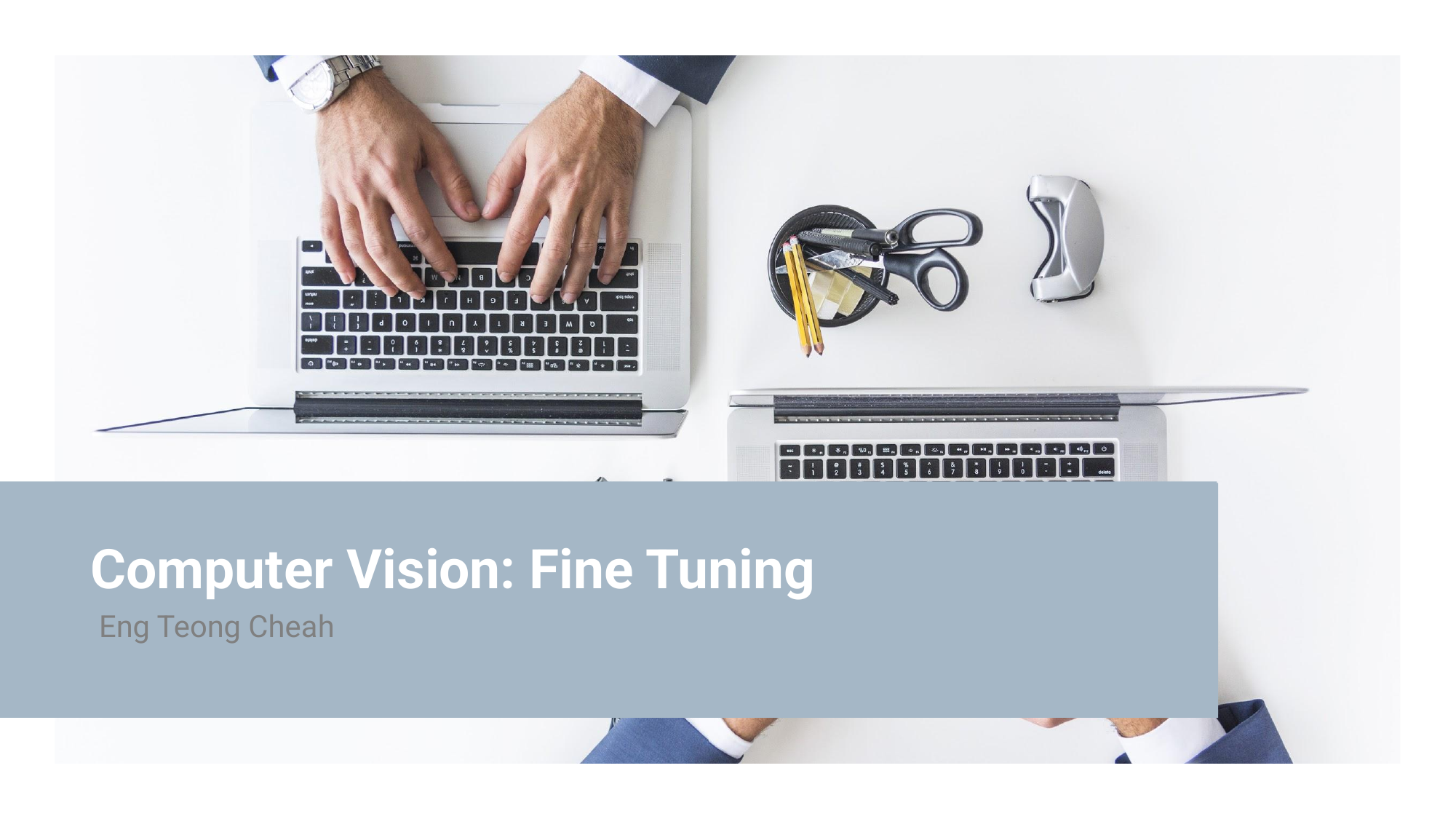

# Computer Vision: Fine Tuning

Eng Teong Cheah